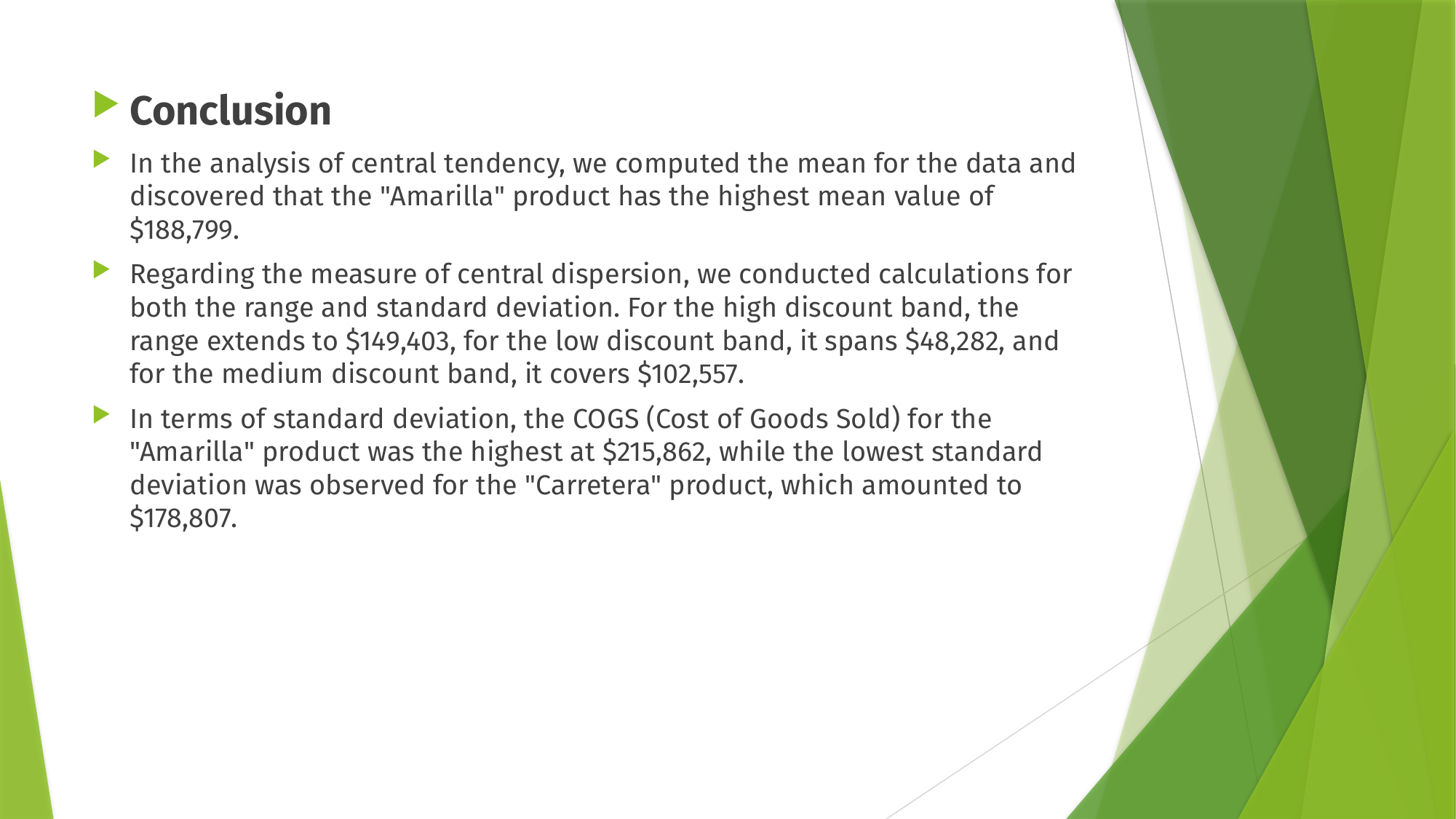

Conclusion
In the analysis of central tendency, we computed the mean for the data and discovered that the "Amarilla" product has the highest mean value of $188,799.
Regarding the measure of central dispersion, we conducted calculations for both the range and standard deviation. For the high discount band, the range extends to $149,403, for the low discount band, it spans $48,282, and for the medium discount band, it covers $102,557.
In terms of standard deviation, the COGS (Cost of Goods Sold) for the "Amarilla" product was the highest at $215,862, while the lowest standard deviation was observed for the "Carretera" product, which amounted to $178,807.